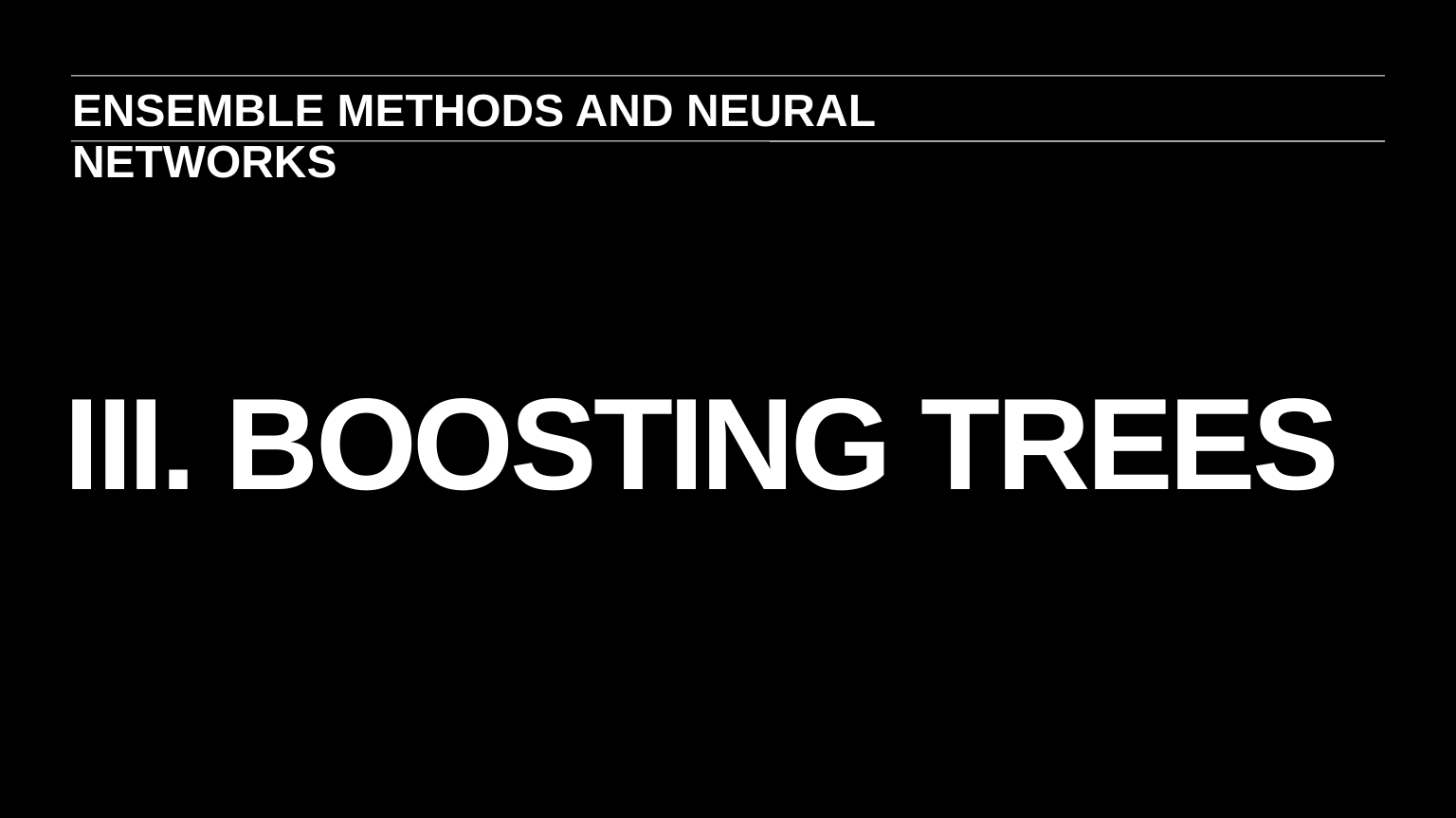

ENSEMBLE METHODS AND NEURAL NETWORKS
# III. BOOSTING TREES